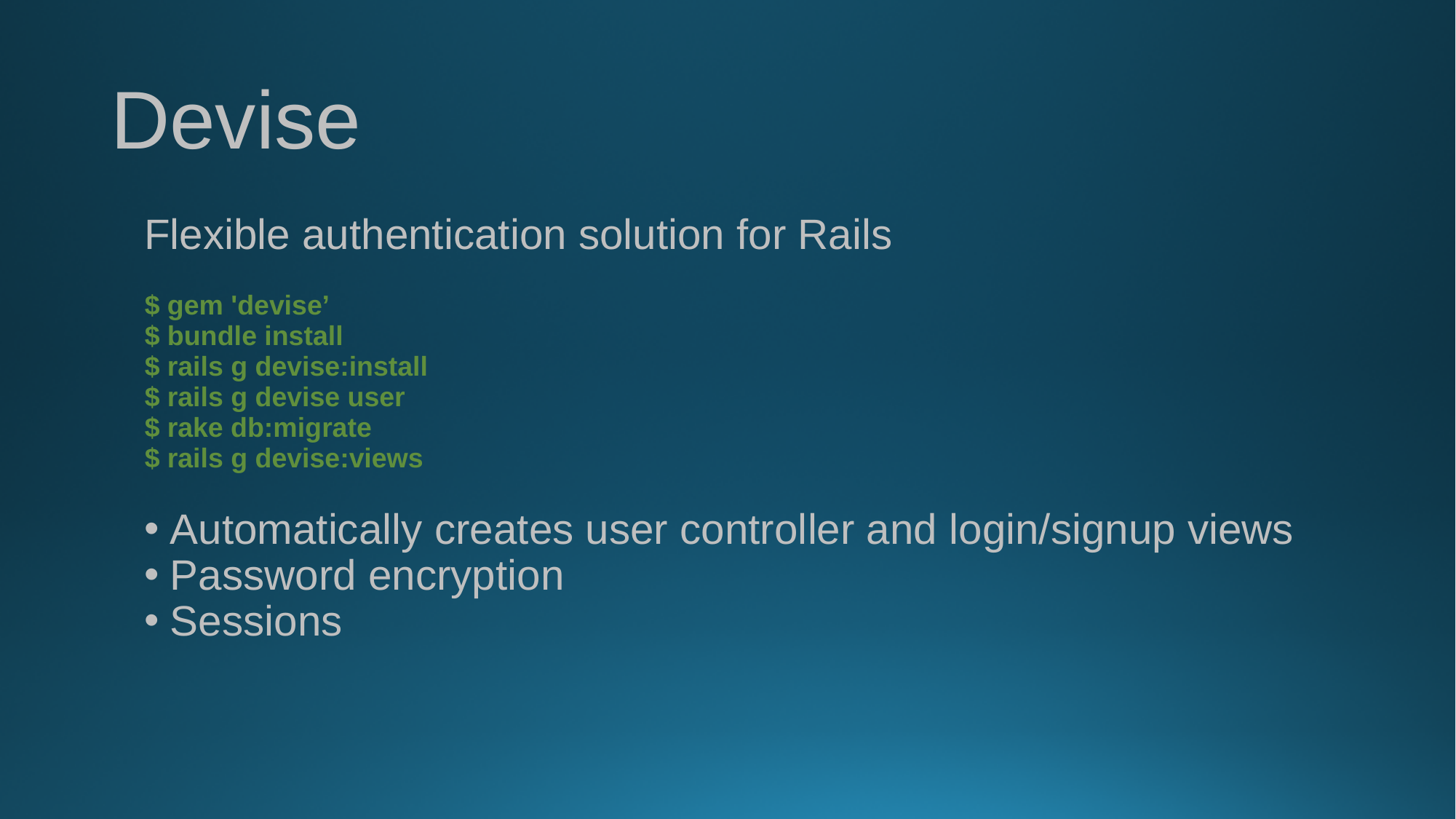

Devise
Flexible authentication solution for Rails

Automatically creates user controller and login/signup views
Password encryption
Sessions

| $ gem 'devise’ $ bundle install $ rails g devise:install $ rails g devise user $ rake db:migrate $ rails g devise:views |
| --- |